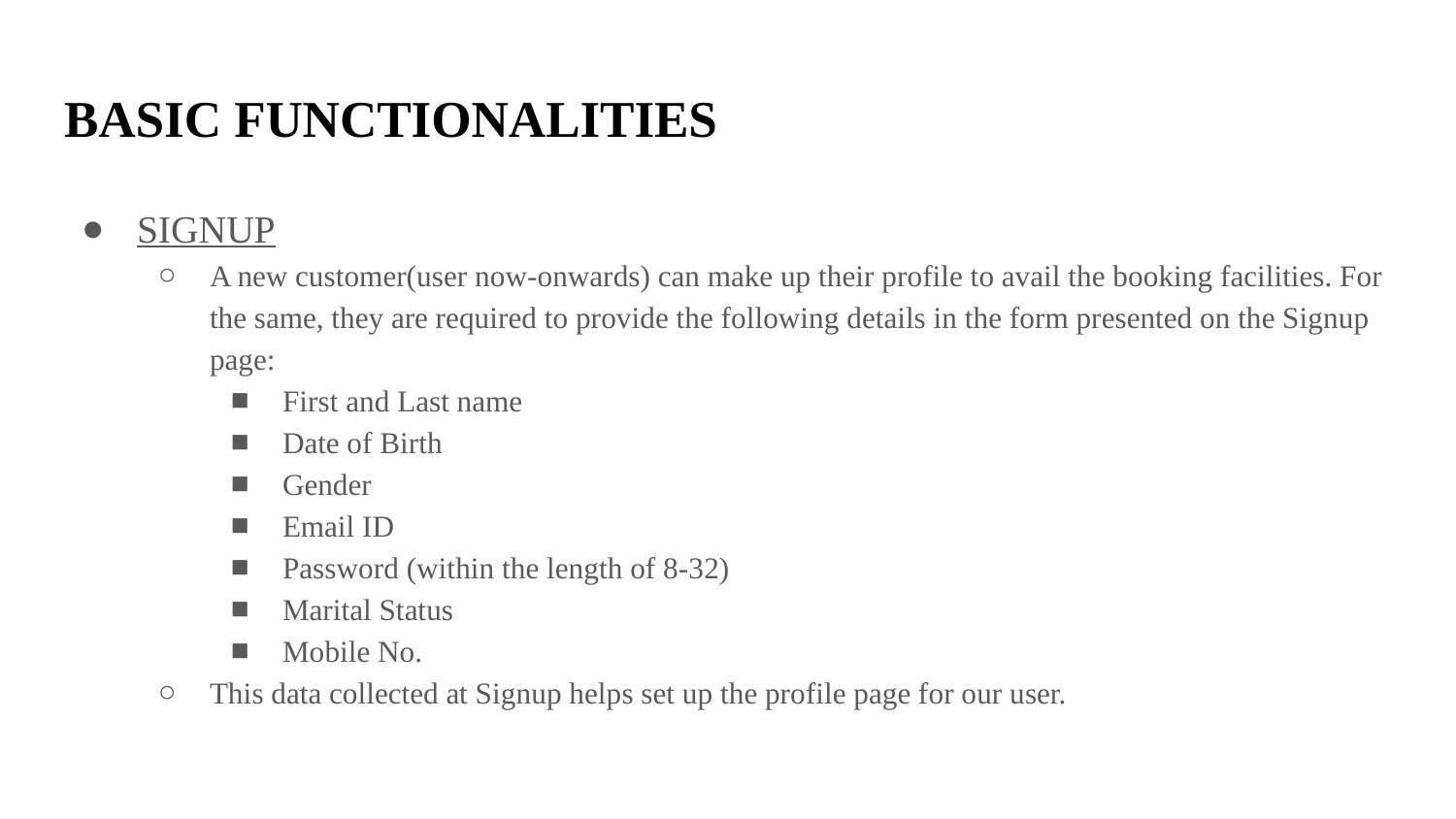

# BASIC FUNCTIONALITIES
SIGNUP
A new customer(user now-onwards) can make up their profile to avail the booking facilities. For the same, they are required to provide the following details in the form presented on the Signup page:
First and Last name
Date of Birth
Gender
Email ID
Password (within the length of 8-32)
Marital Status
Mobile No.
This data collected at Signup helps set up the profile page for our user.